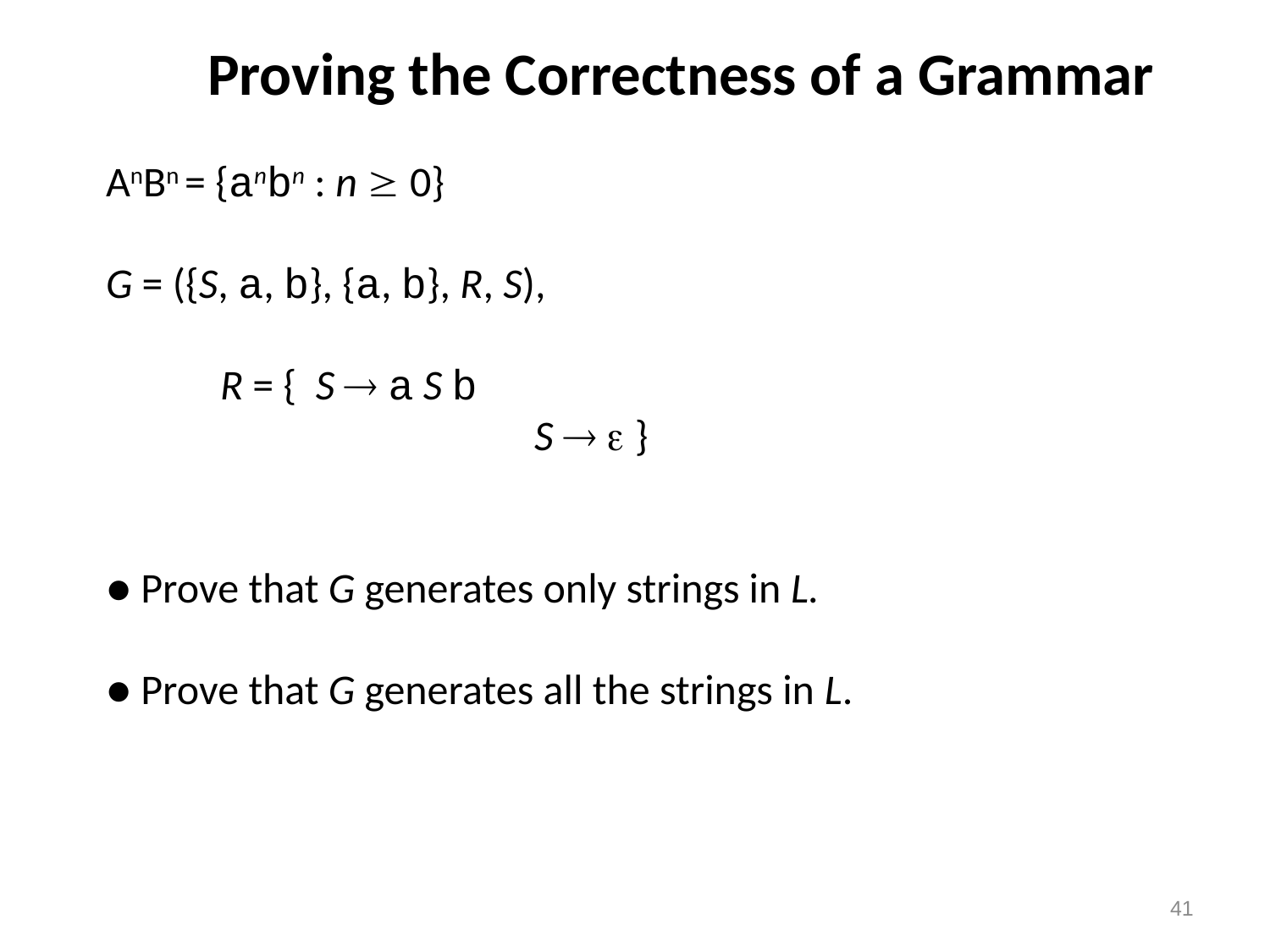

# Proving the Correctness of a Grammar
AnBn = {anbn : n ≥ 0}

G = ({S, a, b}, {a, b}, R, S),

            R = {  S → a S b
			  	S → ε }

● Prove that G generates only strings in L.

● Prove that G generates all the strings in L.
41